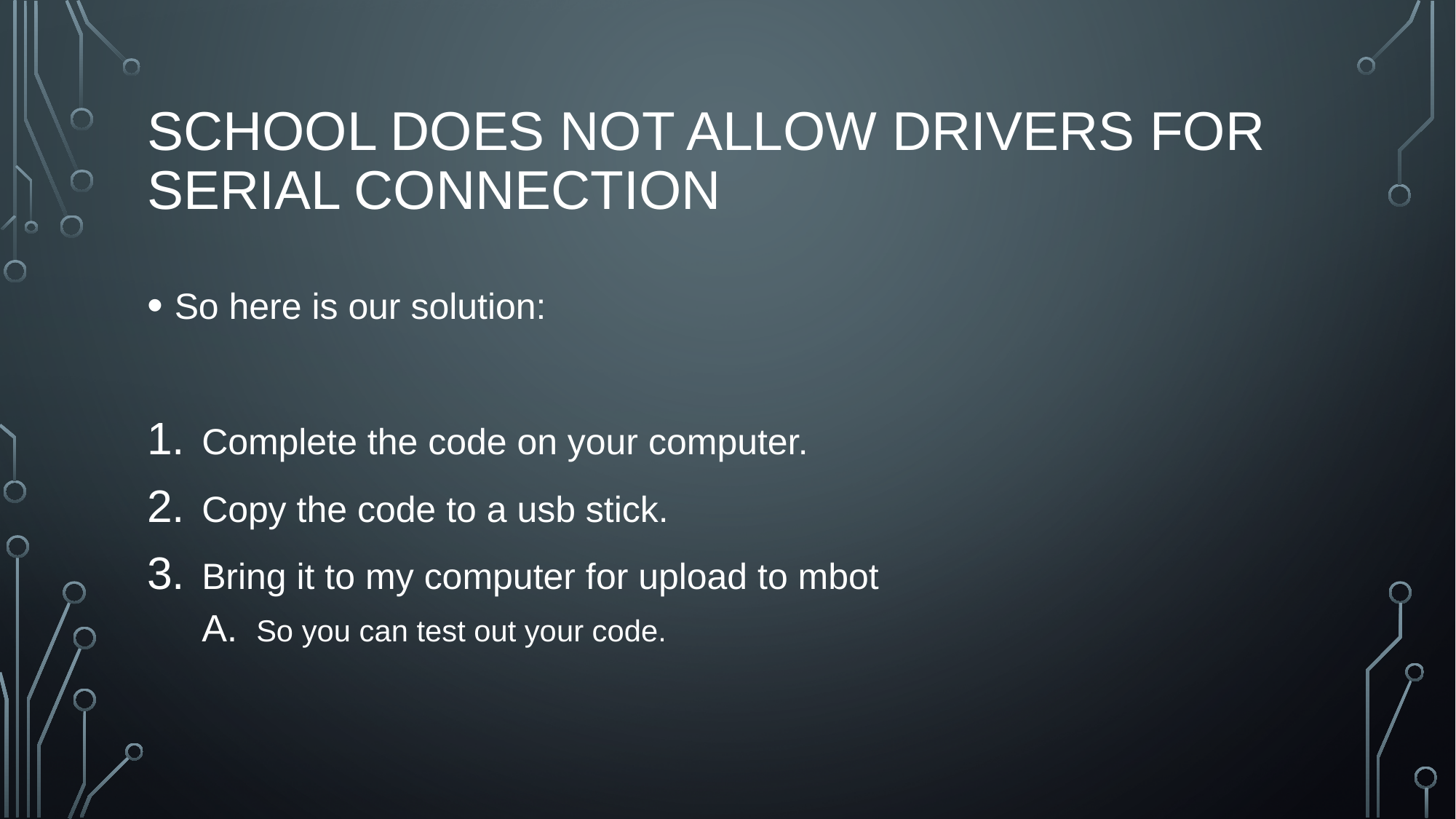

# School Does not Allow Drivers for Serial Connection
So here is our solution:

Complete the code on your computer.
Copy the code to a usb stick.
Bring it to my computer for upload to mbot
So you can test out your code.